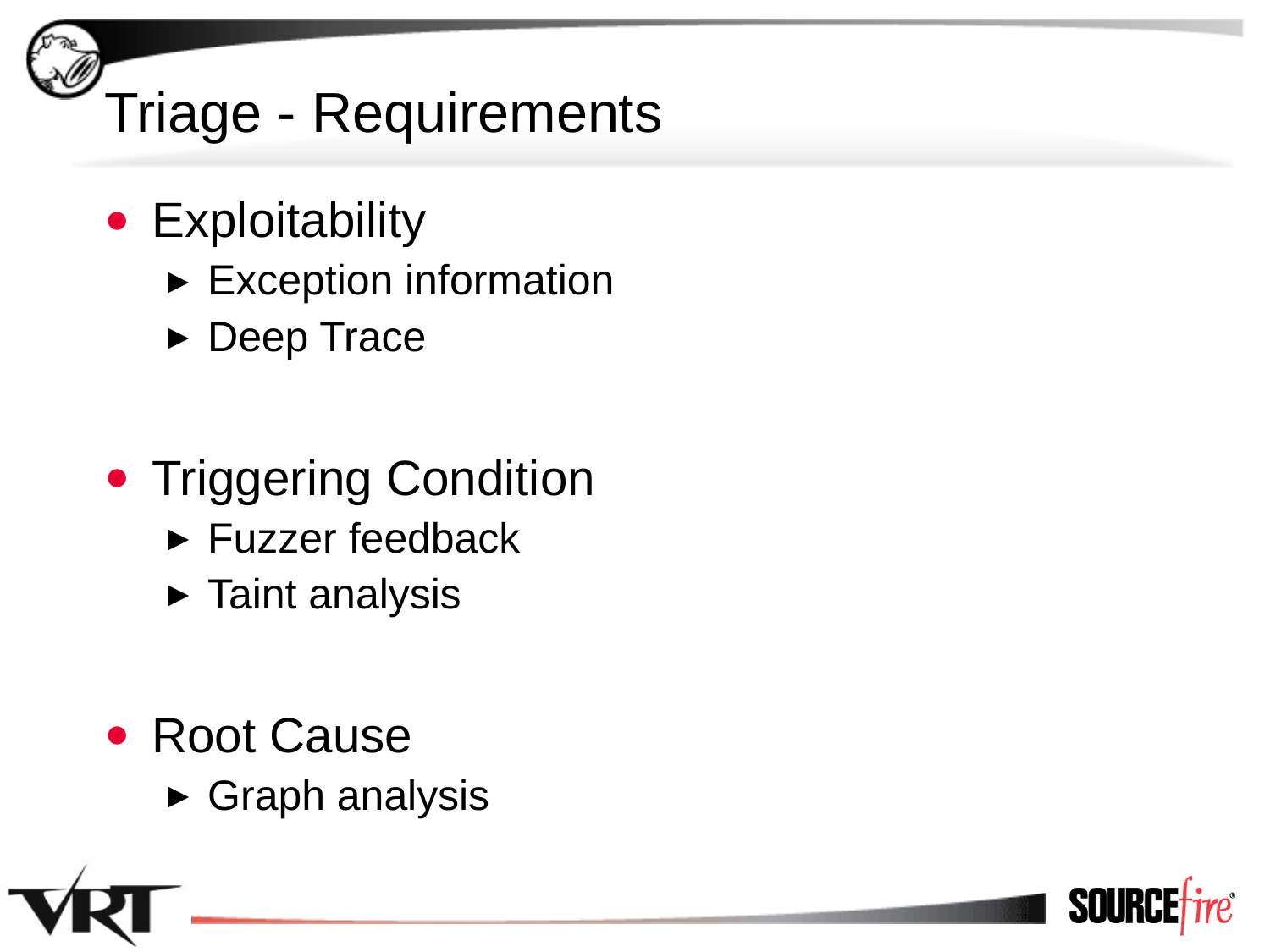

# Triage - Requirements
Exploitability
Exception information
Deep Trace

Triggering Condition
Fuzzer feedback
Taint analysis

Root Cause
Graph analysis